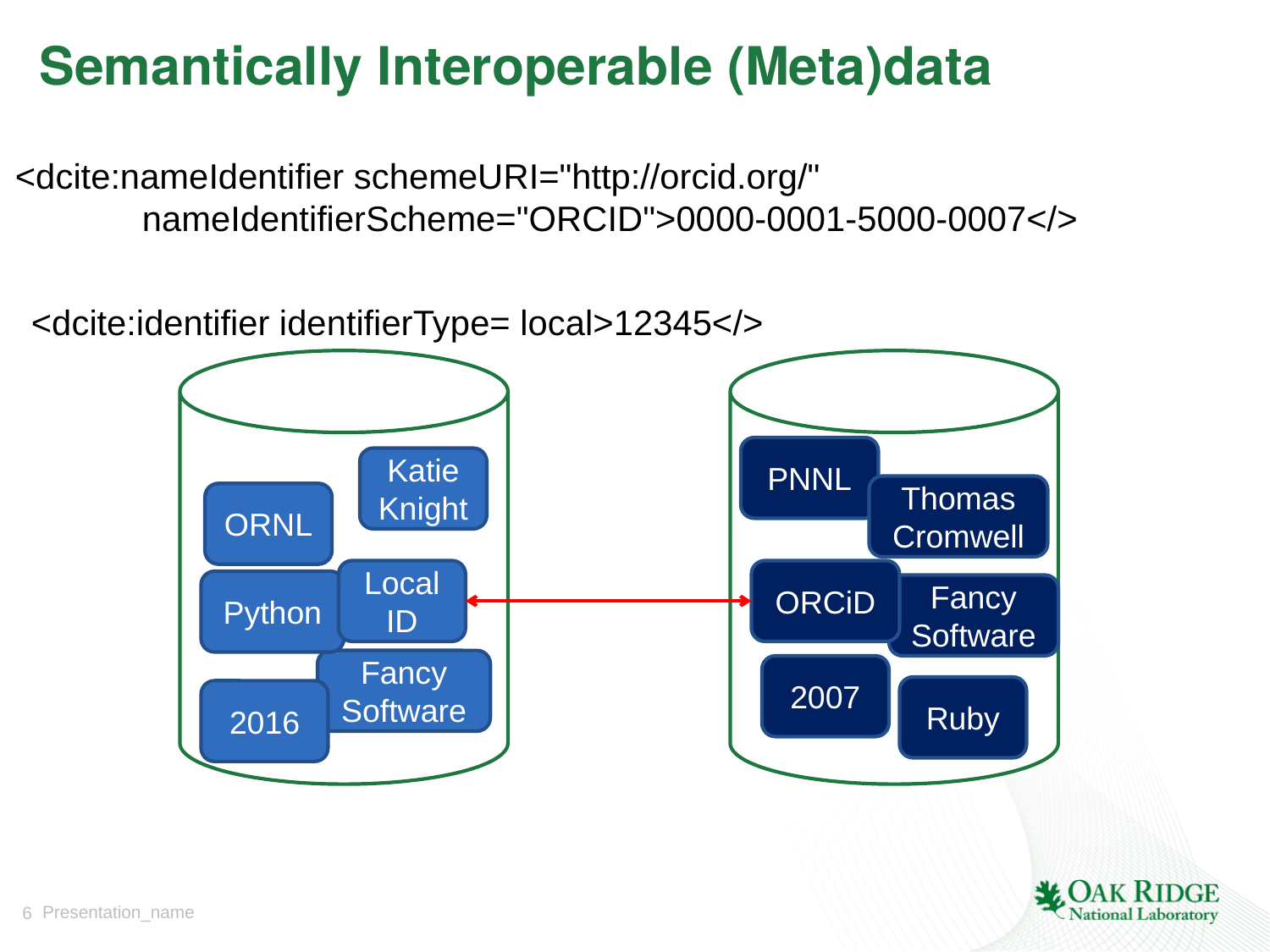

# Semantically Interoperable (Meta)data
<dcite:nameIdentifier schemeURI="http://orcid.org/" 
	nameIdentifierScheme="ORCID">0000-0001-5000-0007</>

<dcite:identifier identifierType= local>12345</>

PNNL
Katie Knight
Thomas Cromwell
ORNL
Local ID
ORCiD
Python
Fancy Software
Fancy Software
2007
Ruby
2016